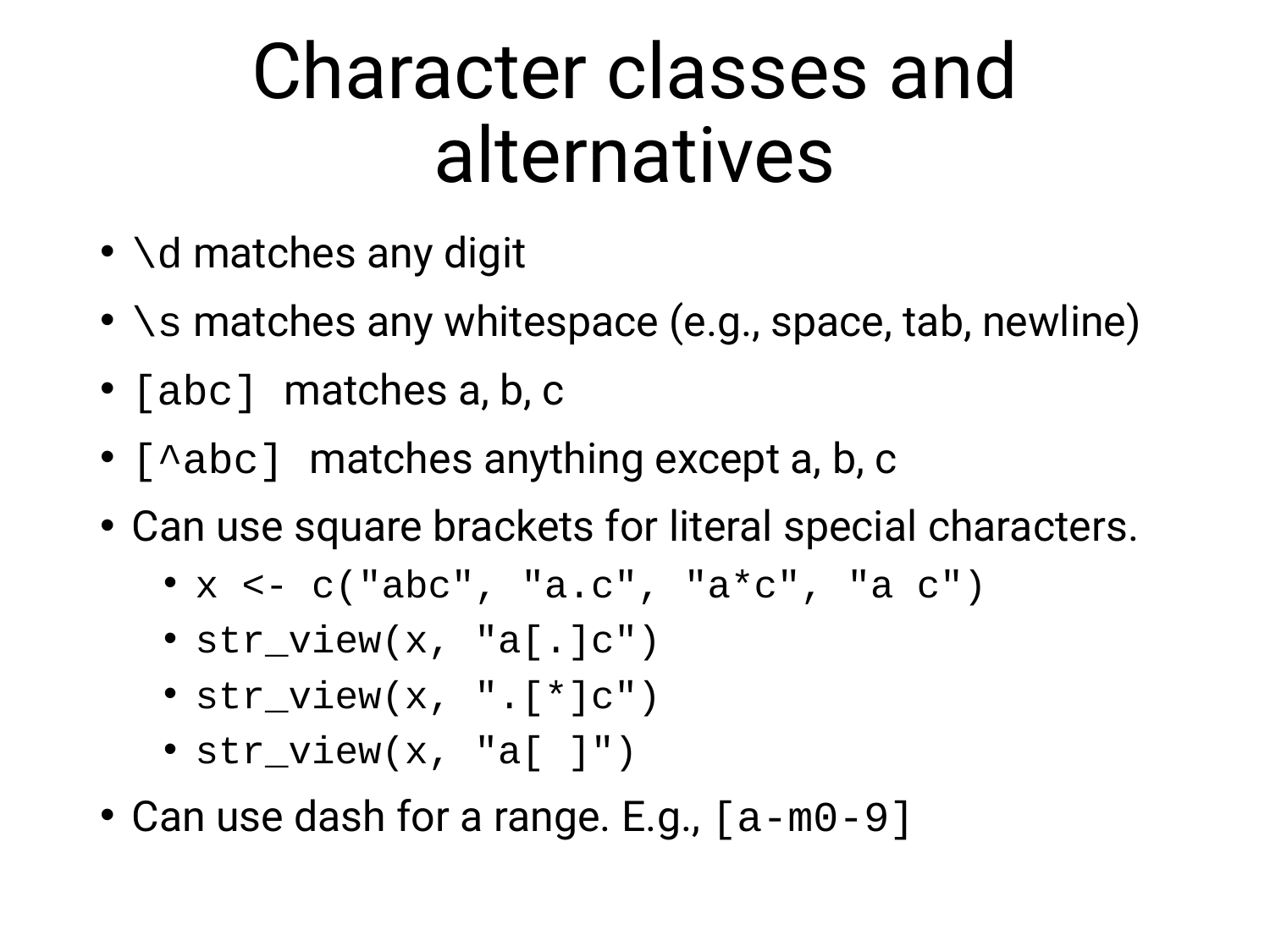

# Character classes and alternatives
\d matches any digit
\s matches any whitespace (e.g., space, tab, newline)
[abc] matches a, b, c
[^abc] matches anything except a, b, c
Can use square brackets for literal special characters.
x <- c("abc", "a.c", "a*c", "a c")
str_view(x, "a[.]c")
str_view(x, ".[*]c")
str_view(x, "a[ ]")
Can use dash for a range. E.g., [a-m0-9]